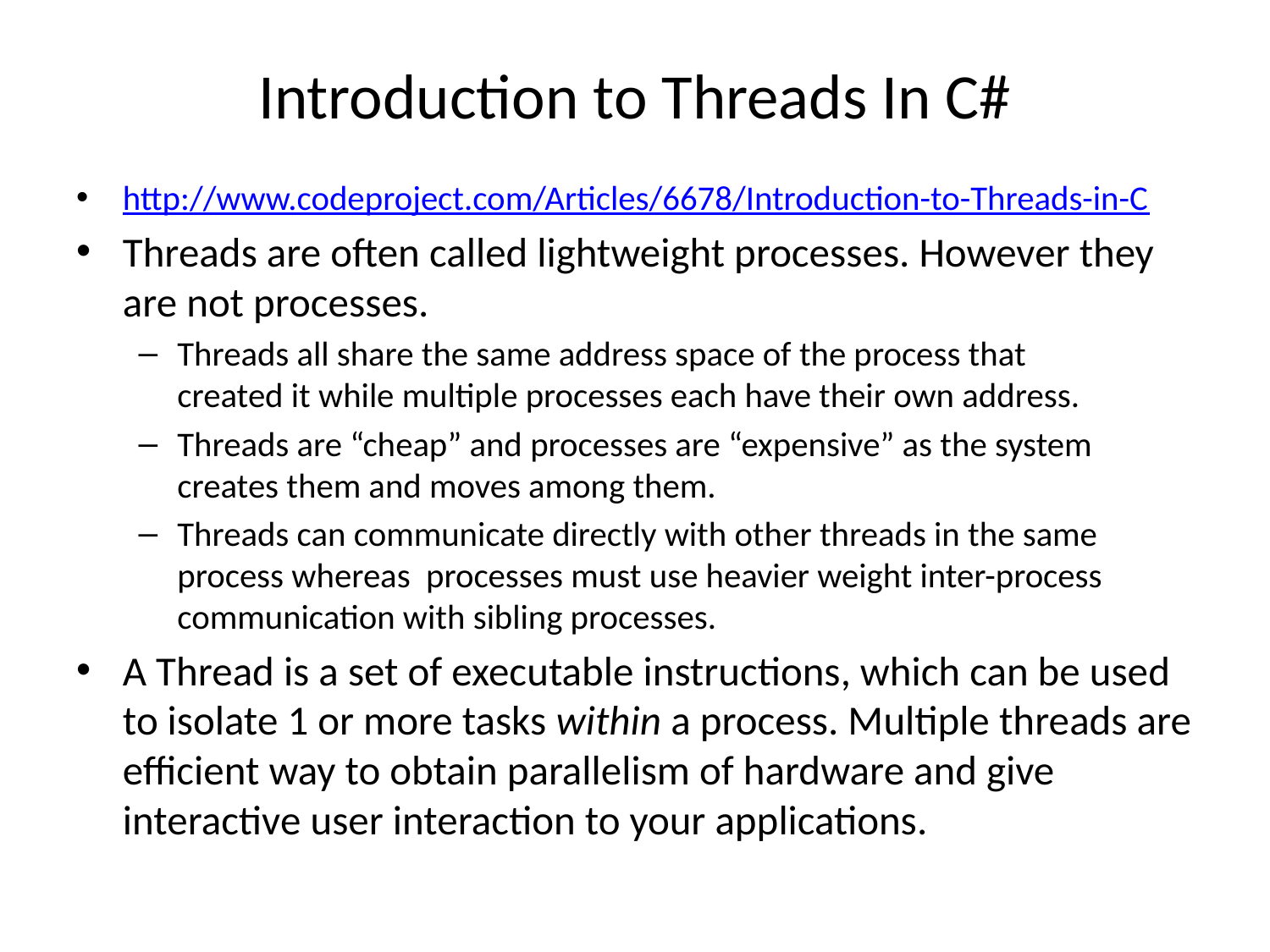

# Introduction to Threads In C#
http://www.codeproject.com/Articles/6678/Introduction-to-Threads-in-C
Threads are often called lightweight processes. However they are not processes.
Threads all share the same address space of the process that 
created it while multiple processes each have their own address.
Threads are “cheap” and processes are “expensive” as the system creates them and moves among them.
Threads can communicate directly with other threads in the same  process whereas  processes must use heavier weight inter-process communication with sibling processes.
A Thread is a set of executable instructions, which can be used to isolate 1 or more tasks within a process. Multiple threads are efficient way to obtain parallelism of hardware and give interactive user interaction to your applications.